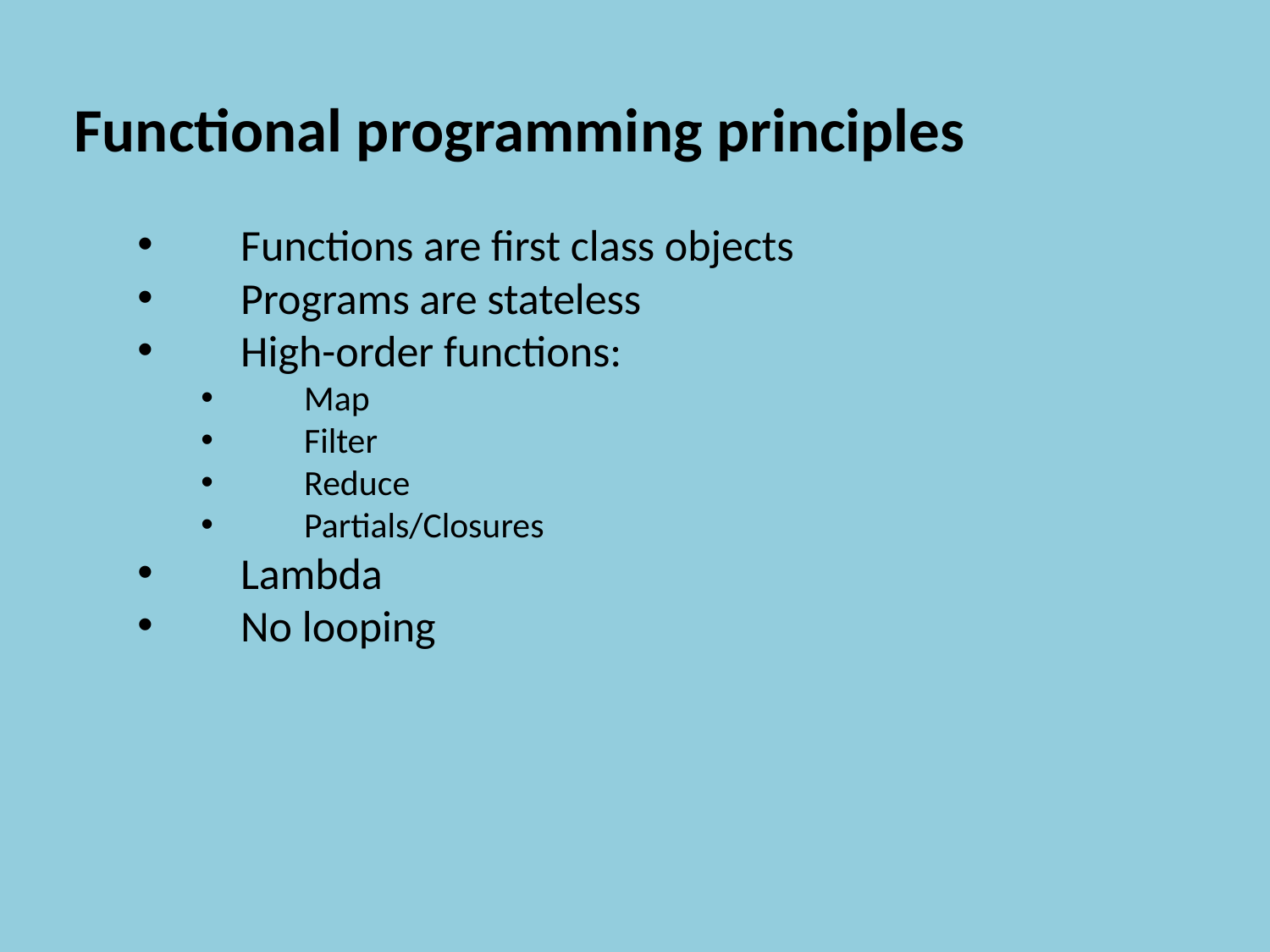

Functional programming principles

Functions are first class objects
Programs are stateless
High-order functions:
Map
Filter
Reduce
Partials/Closures
Lambda
No looping